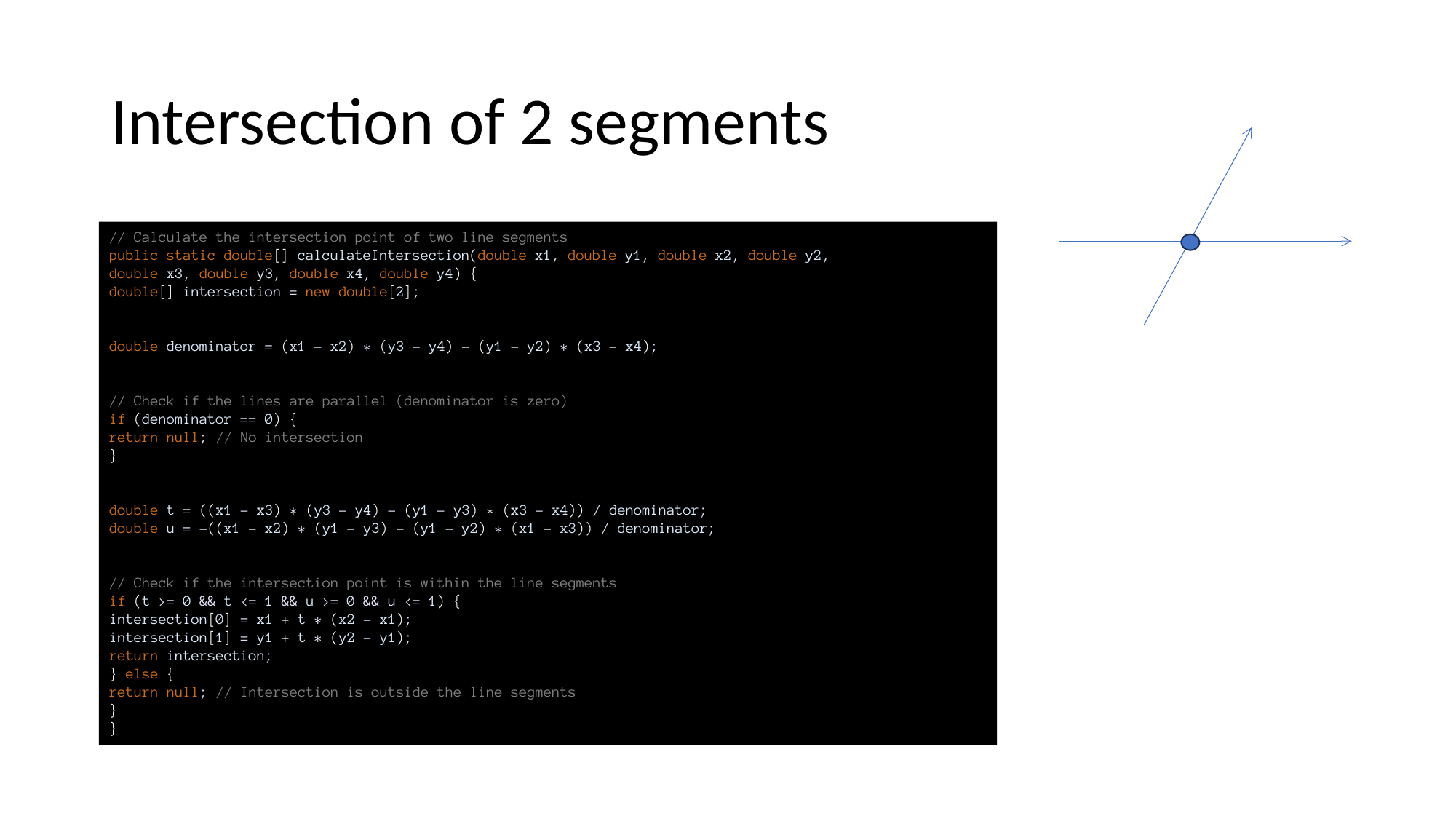

# Intersection of 2 segments
// Calculate the intersection point of two line segments
public static double[] calculateIntersection(double x1, double y1, double x2, double y2,
double x3, double y3, double x4, double y4) {
double[] intersection = new double[2];

double denominator = (x1 - x2) * (y3 - y4) - (y1 - y2) * (x3 - x4);

// Check if the lines are parallel (denominator is zero)
if (denominator == 0) {
return null; // No intersection
}

double t = ((x1 - x3) * (y3 - y4) - (y1 - y3) * (x3 - x4)) / denominator;
double u = -((x1 - x2) * (y1 - y3) - (y1 - y2) * (x1 - x3)) / denominator;

// Check if the intersection point is within the line segments
if (t >= 0 && t <= 1 && u >= 0 && u <= 1) {
intersection[0] = x1 + t * (x2 - x1);
intersection[1] = y1 + t * (y2 - y1);
return intersection;
} else {
return null; // Intersection is outside the line segments
}
}